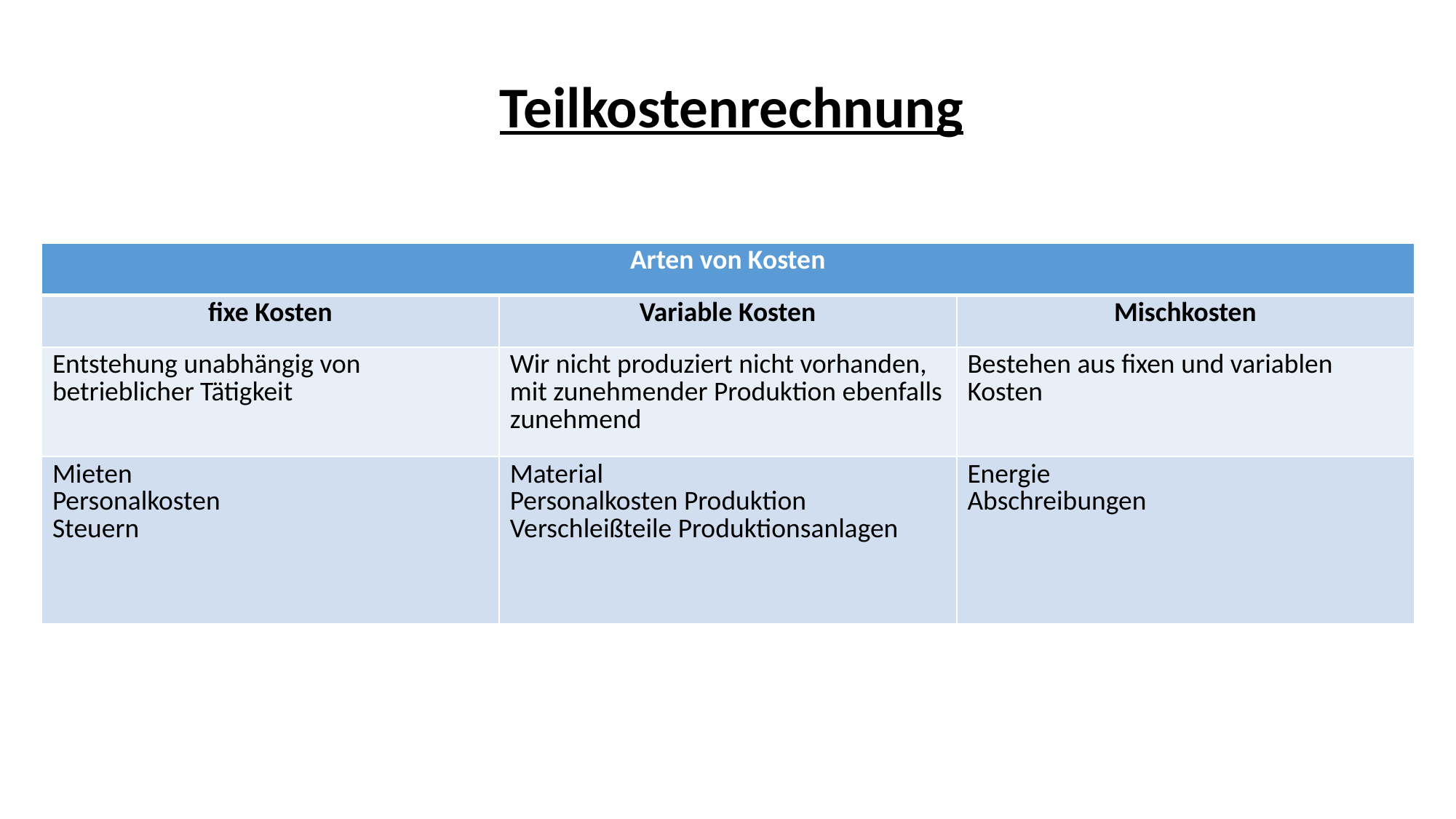

Teilkostenrechnung
| Arten von Kosten |  |  |
| --- | --- | --- |
| fixe Kosten | Variable Kosten | Mischkosten |
| Entstehung unabhängig von betrieblicher Tätigkeit | Wir nicht produziert nicht vorhanden, mit zunehmender Produktion ebenfalls zunehmend | Bestehen aus fixen und variablen Kosten |
| Mieten Personalkosten Steuern | Material Personalkosten Produktion Verschleißteile Produktionsanlagen | Energie Abschreibungen |